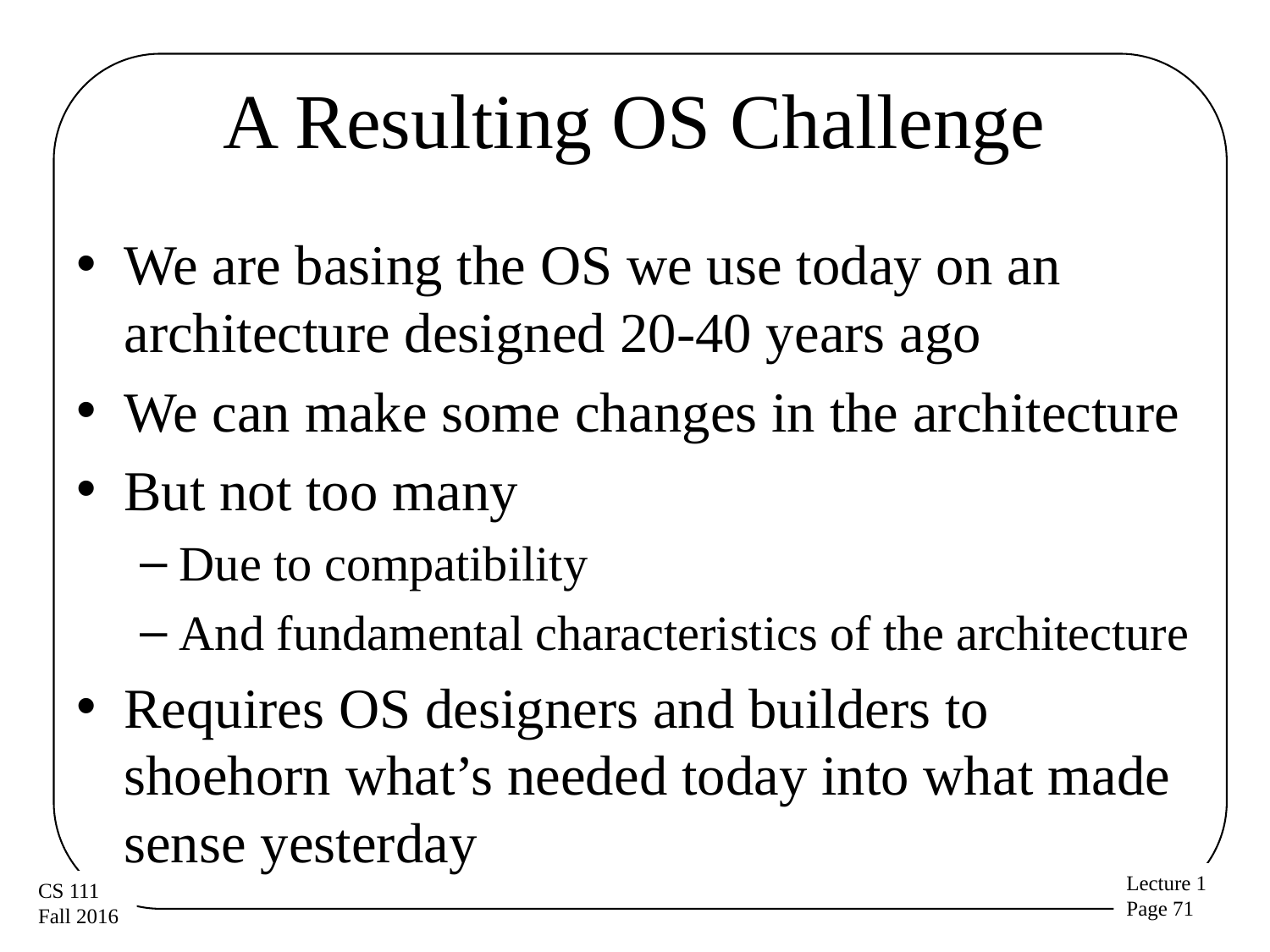

# A Resulting OS Challenge
We are basing the OS we use today on an architecture designed 20-40 years ago
We can make some changes in the architecture
But not too many
Due to compatibility
And fundamental characteristics of the architecture
Requires OS designers and builders to shoehorn what’s needed today into what made sense yesterday